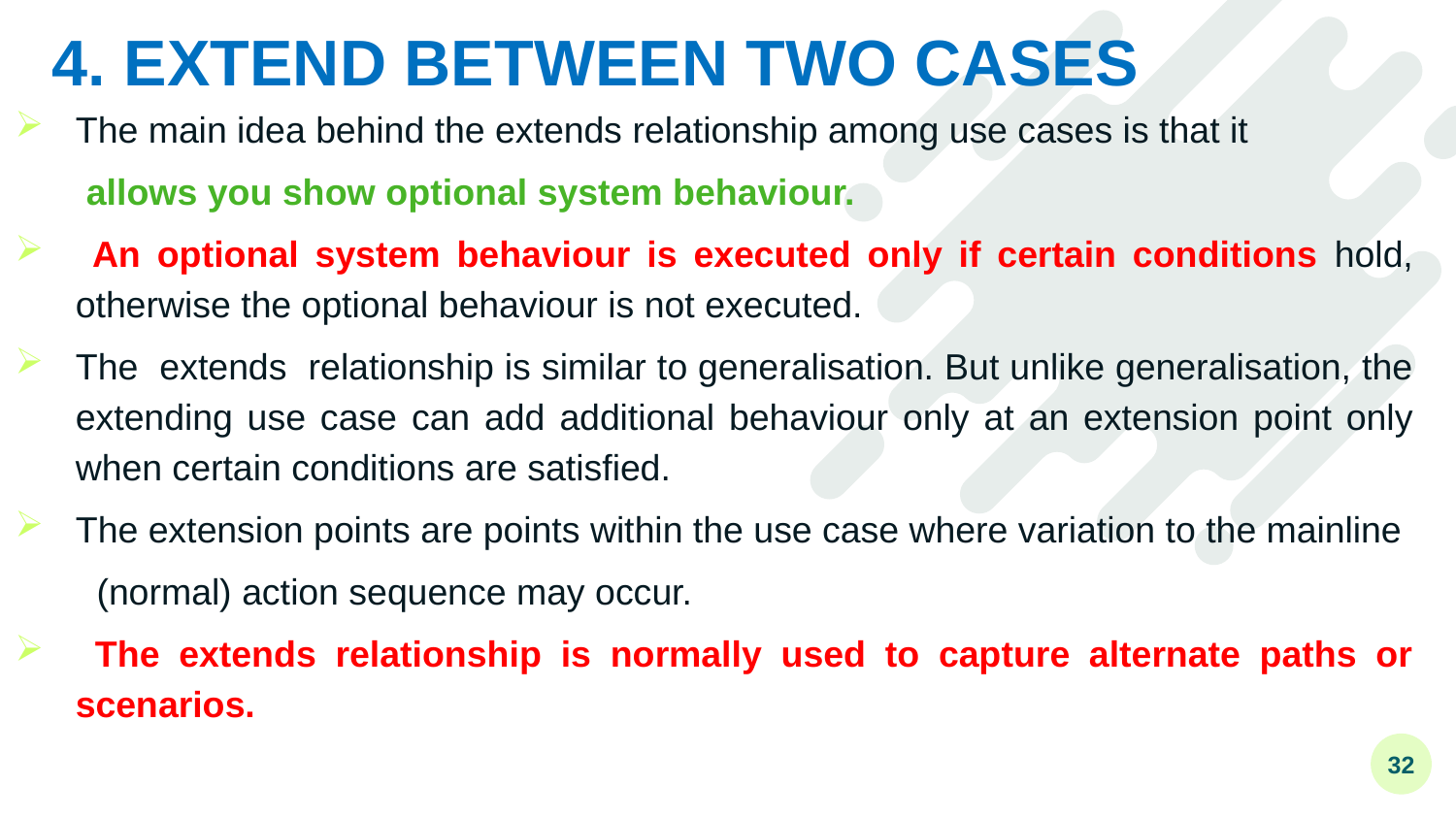

# 4. EXTEND BETWEEN TWO CASES
The main idea behind the extends relationship among use cases is that it
       allows you show optional system behaviour.
 An optional system behaviour is executed only if certain conditions hold, otherwise the optional behaviour is not executed.
The  extends  relationship is similar to generalisation. But unlike generalisation, the extending use case can add additional behaviour only at an extension point only when certain conditions are satisfied.
The extension points are points within the use case where variation to the mainline
        (normal) action sequence may occur.
 The extends relationship is normally used to capture alternate paths or scenarios.
32